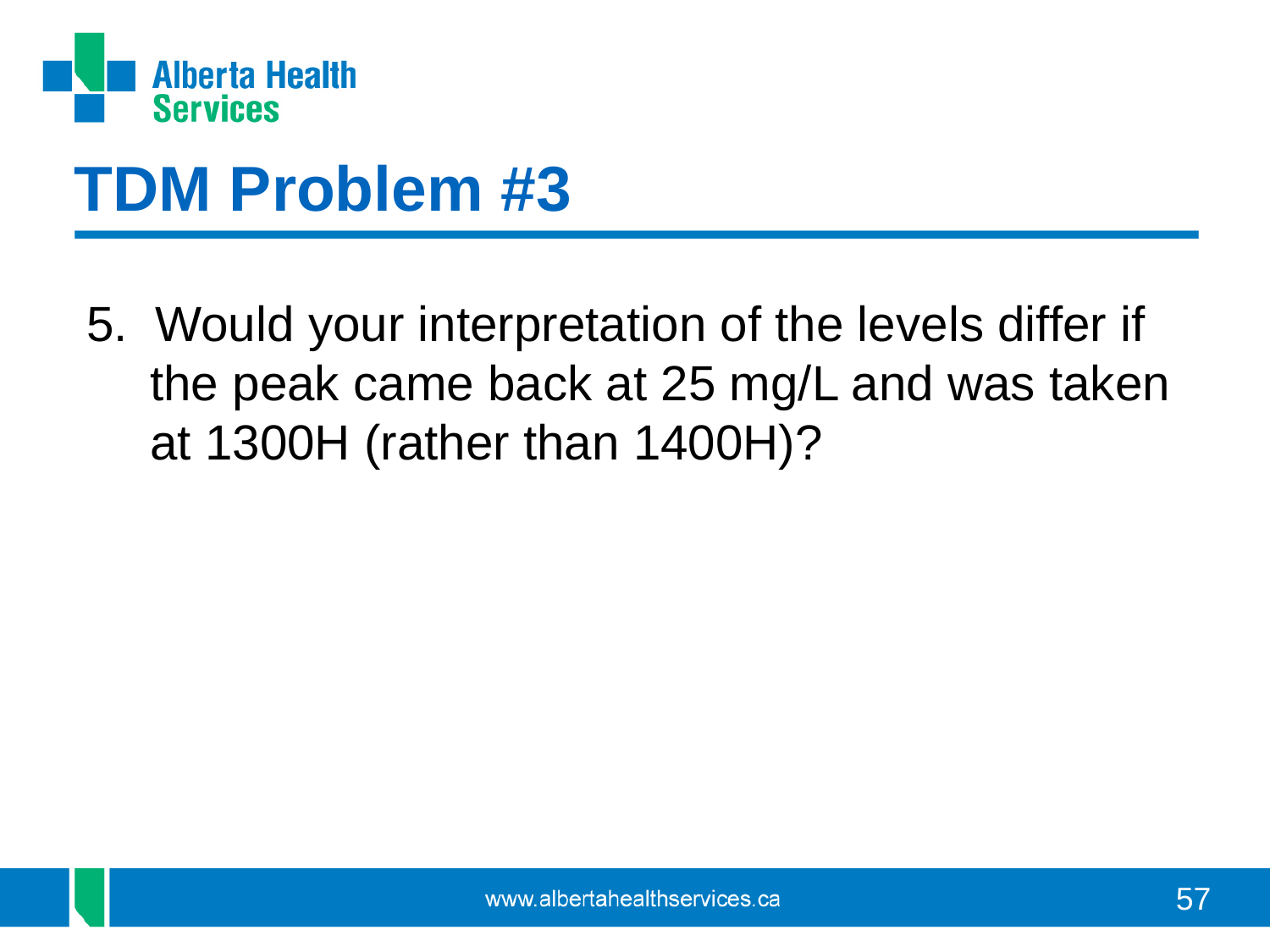

# TDM Problem #3
5.  Would your interpretation of the levels differ if the peak came back at 25 mg/L and was taken at 1300H (rather than 1400H)?